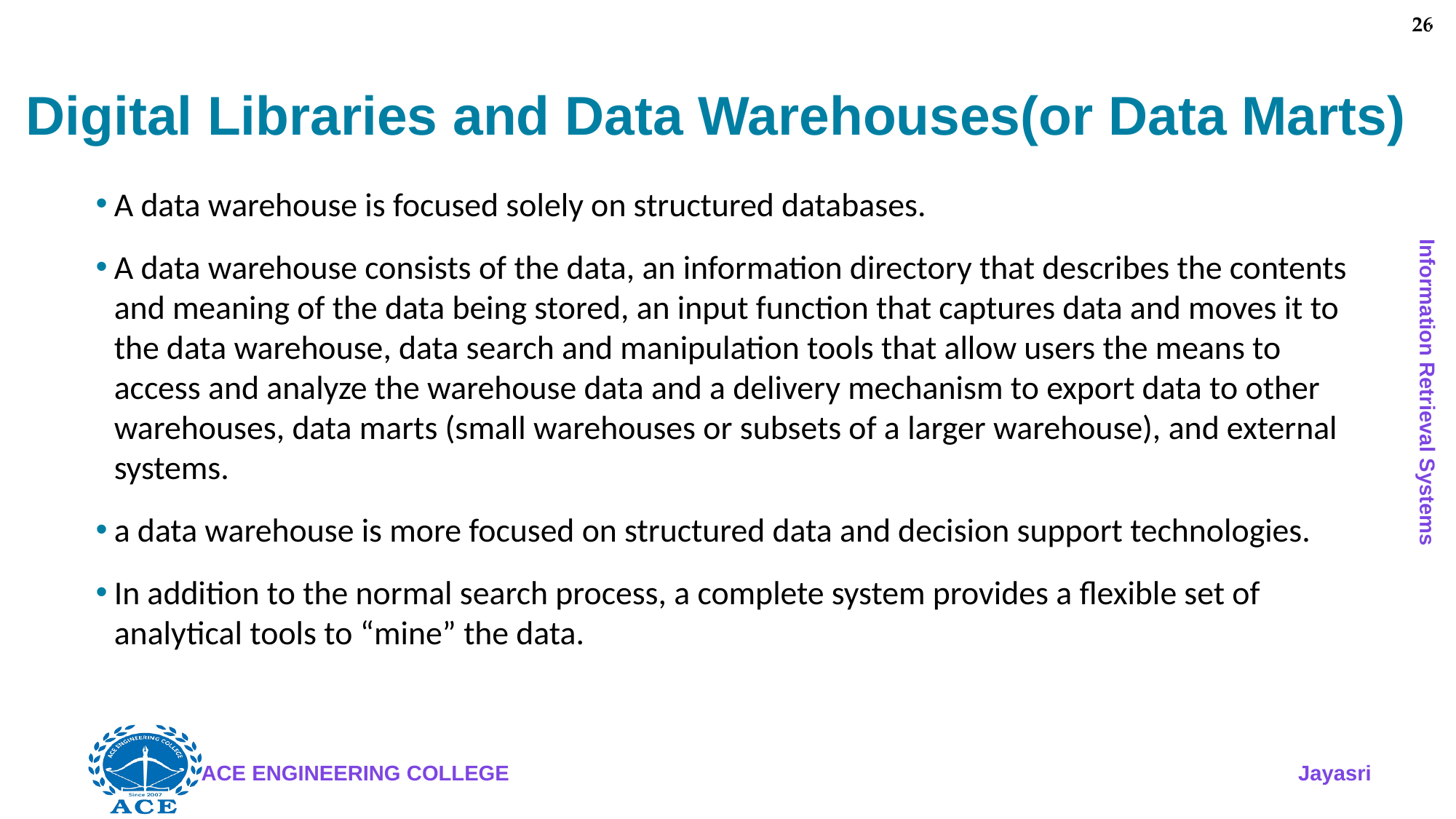

26
# Digital Libraries and Data Warehouses(or Data Marts)
A data warehouse is focused solely on structured databases.
A data warehouse consists of the data, an information directory that describes the contents and meaning of the data being stored, an input function that captures data and moves it to the data warehouse, data search and manipulation tools that allow users the means to access and analyze the warehouse data and a delivery mechanism to export data to other warehouses, data marts (small warehouses or subsets of a larger warehouse), and external systems.
a data warehouse is more focused on structured data and decision support technologies.
In addition to the normal search process, a complete system provides a flexible set of analytical tools to “mine” the data.